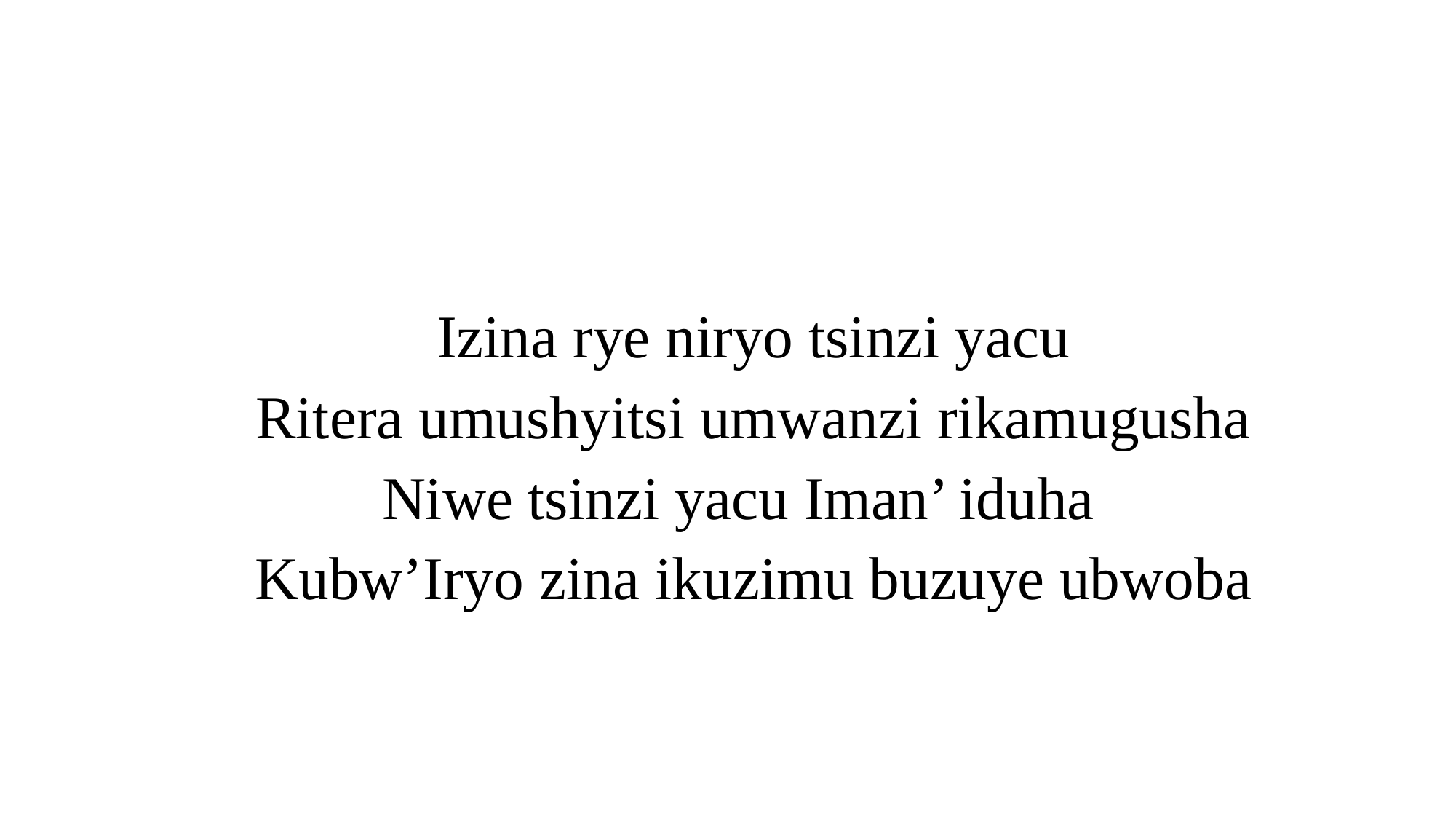

Izina rye niryo tsinzi yacu
Ritera umushyitsi umwanzi rikamugusha
Niwe tsinzi yacu Iman’ iduha
Kubw’Iryo zina ikuzimu buzuye ubwoba